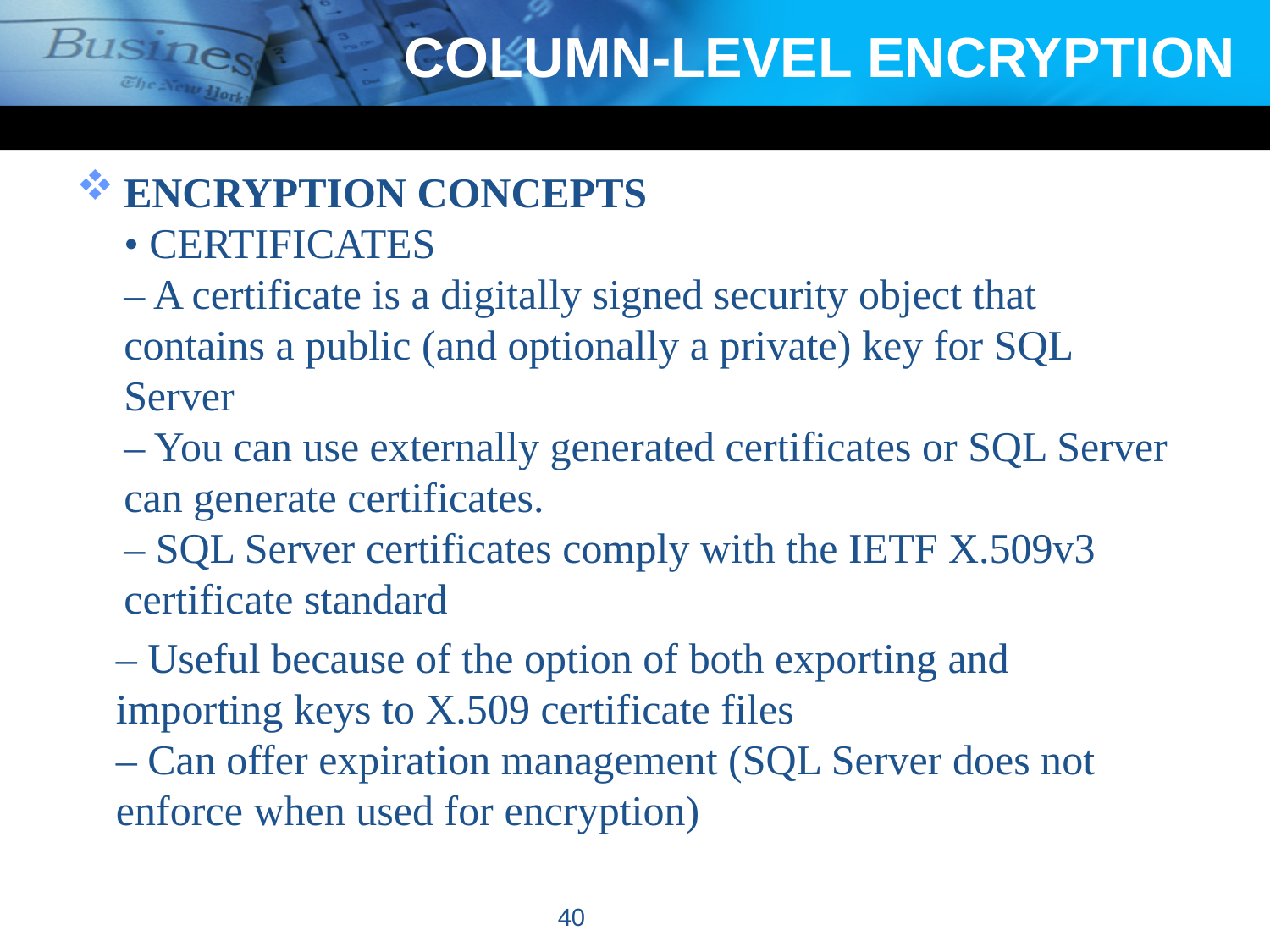

# COLUMN-LEVEL ENCRYPTION
ENCRYPTION CONCEPTS
• CERTIFICATES
– A certificate is a digitally signed security object that
contains a public (and optionally a private) key for SQL
Server
– You can use externally generated certificates or SQL Server
can generate certificates.
– SQL Server certificates comply with the IETF X.509v3
certificate standard
– Useful because of the option of both exporting and
importing keys to X.509 certificate files
– Can offer expiration management (SQL Server does not
enforce when used for encryption)
40